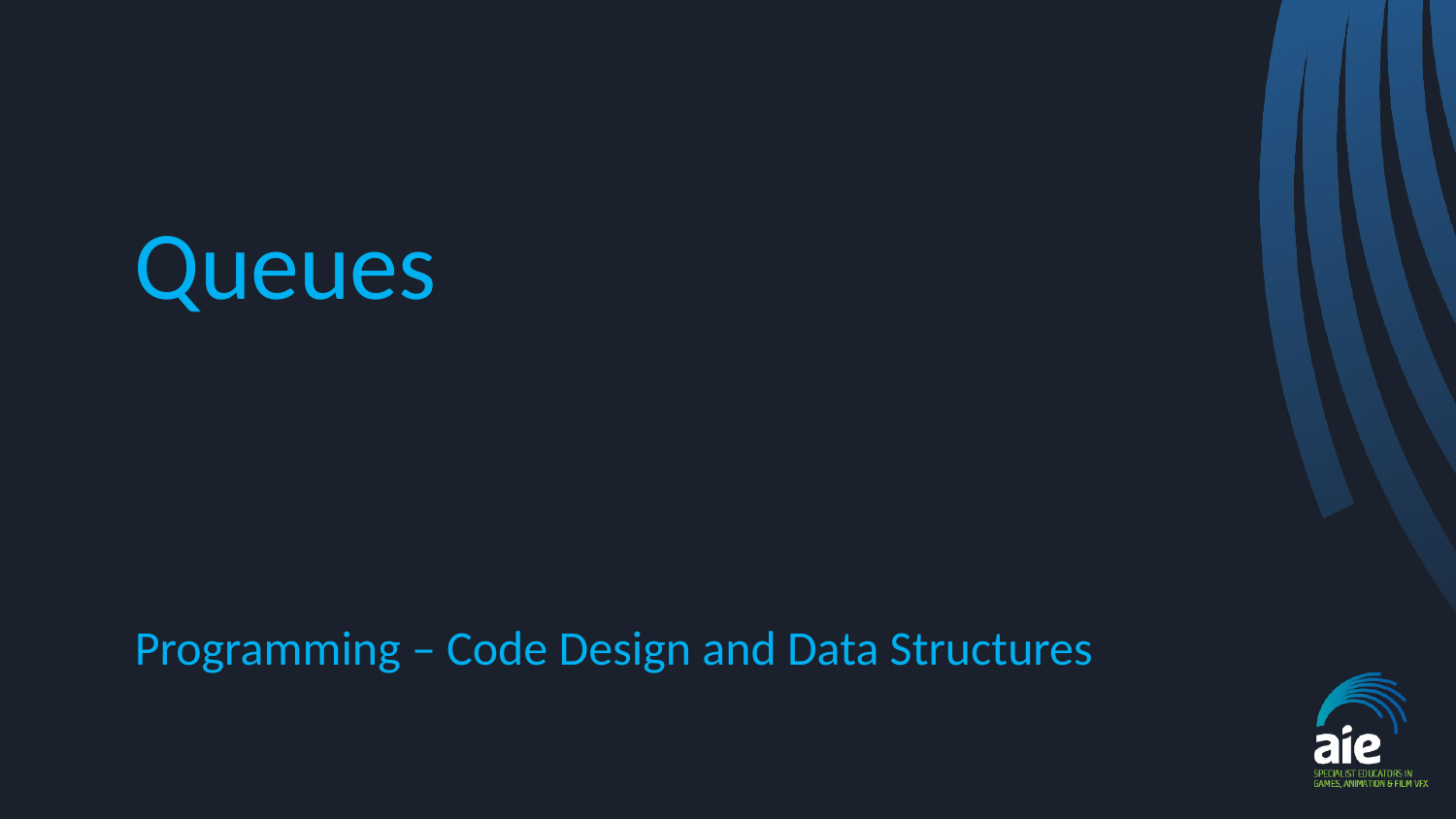

# Queues

Programming – Code Design and Data Structures